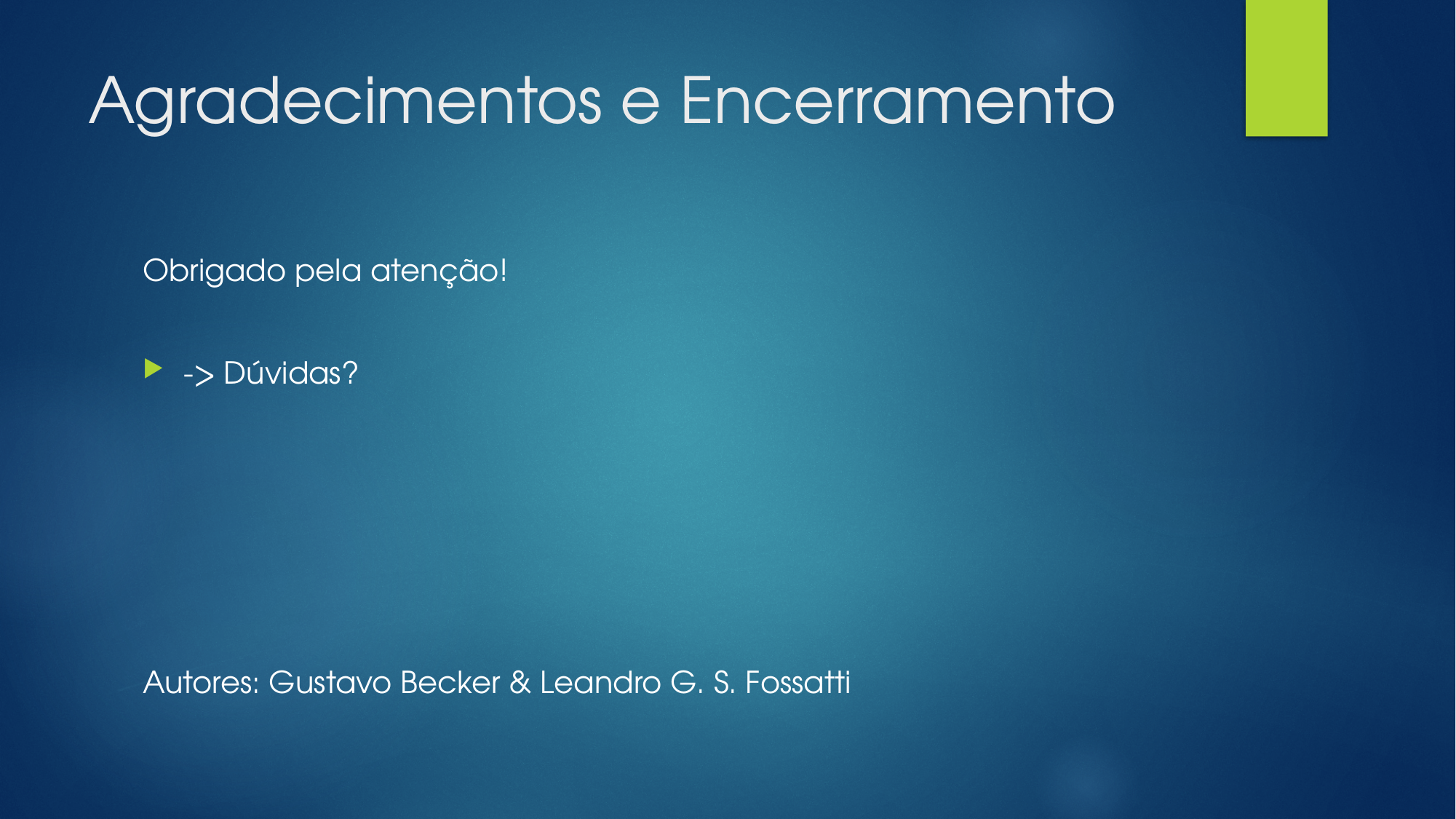

# Agradecimentos e Encerramento
Obrigado pela atenção!

-> Dúvidas?

Autores: Gustavo Becker & Leandro G. S. Fossatti